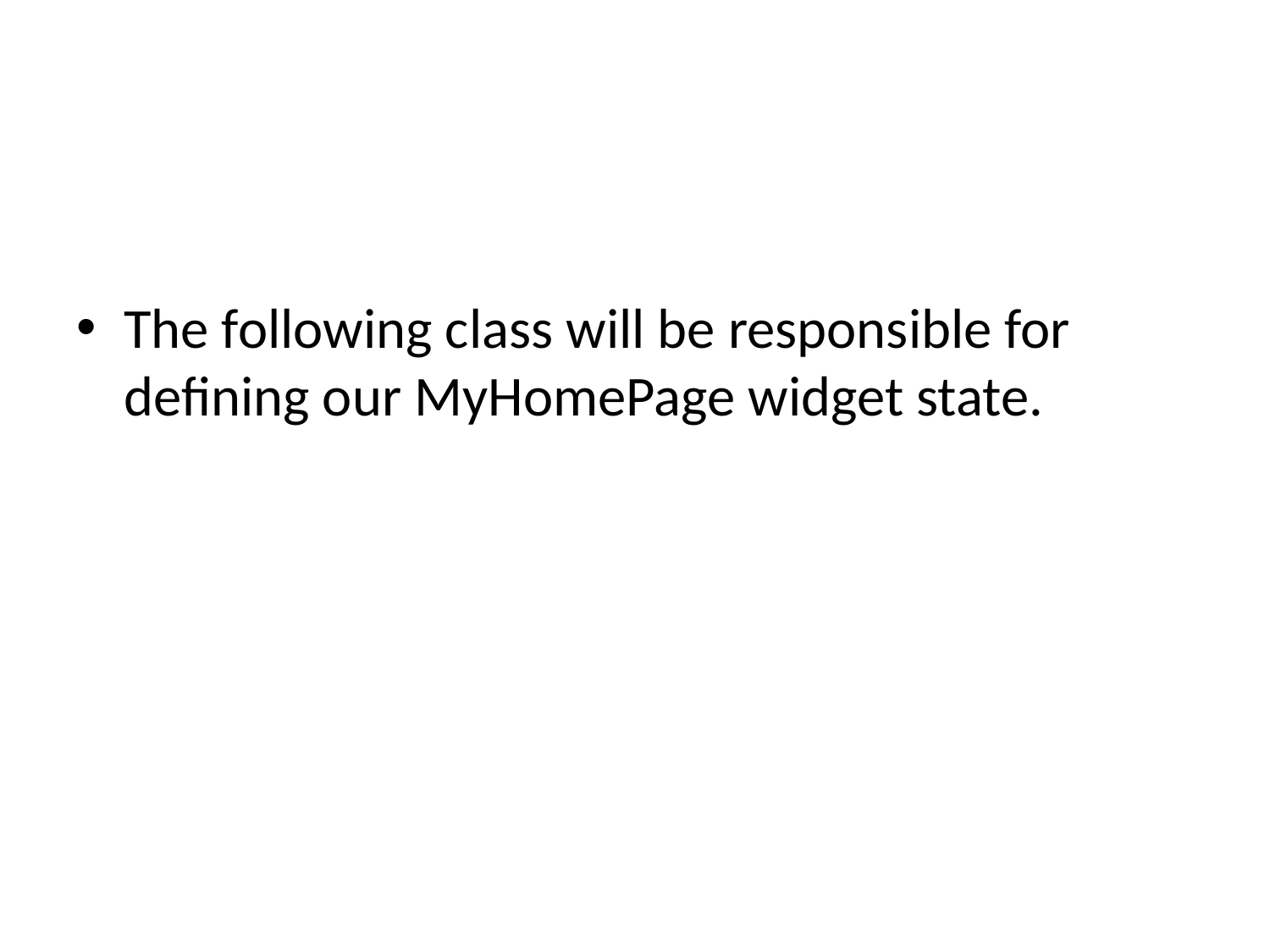

The following class will be responsible for defining our MyHomePage widget state.